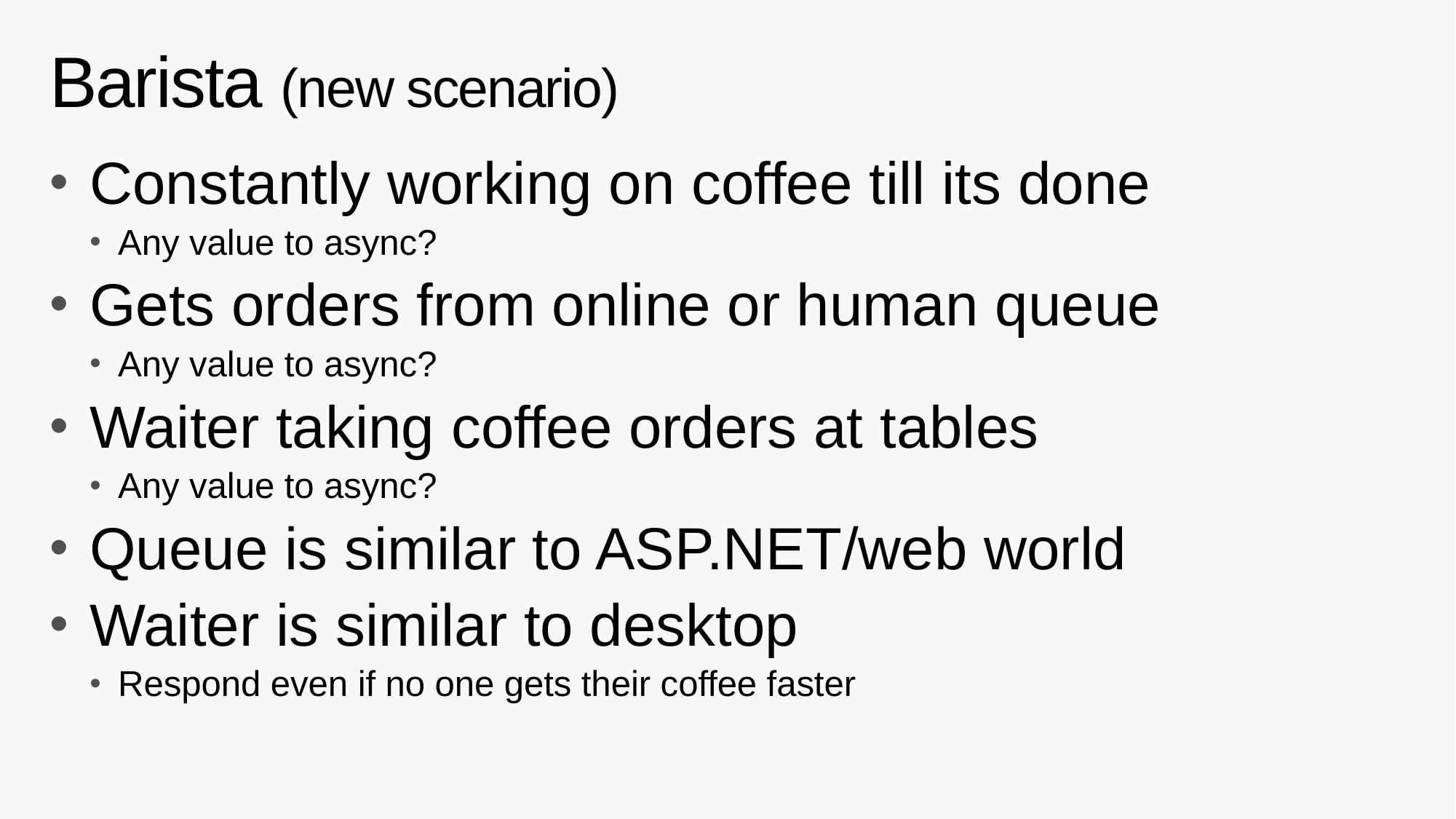

# Barista (new scenario)
Constantly working on coffee till its done
Any value to async?
Gets orders from online or human queue
Any value to async?
Waiter taking coffee orders at tables
Any value to async?
Queue is similar to ASP.NET/web world
Waiter is similar to desktop
Respond even if no one gets their coffee faster